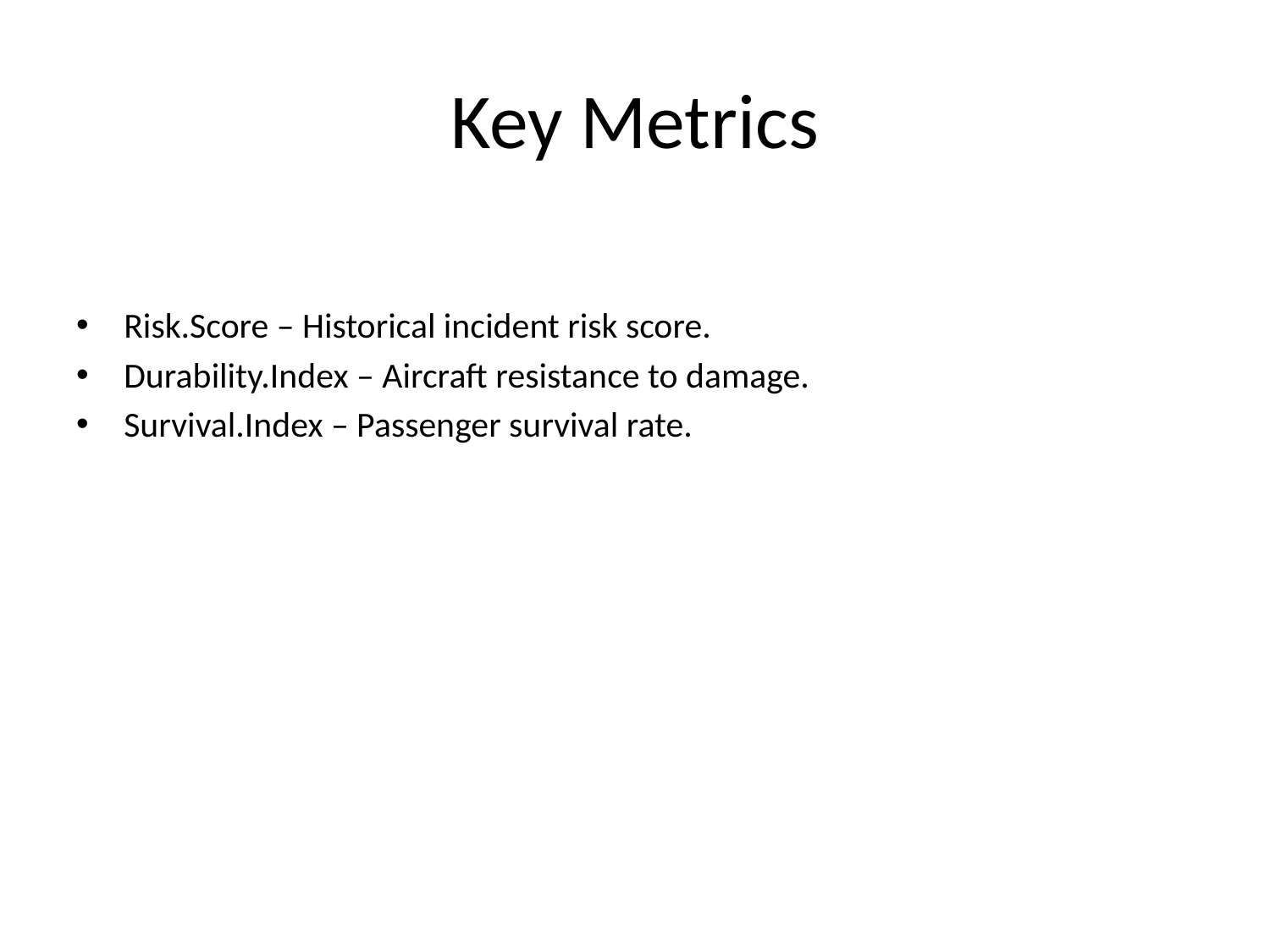

# Key Metrics

Risk.Score – Historical incident risk score.
Durability.Index – Aircraft resistance to damage.
Survival.Index – Passenger survival rate.